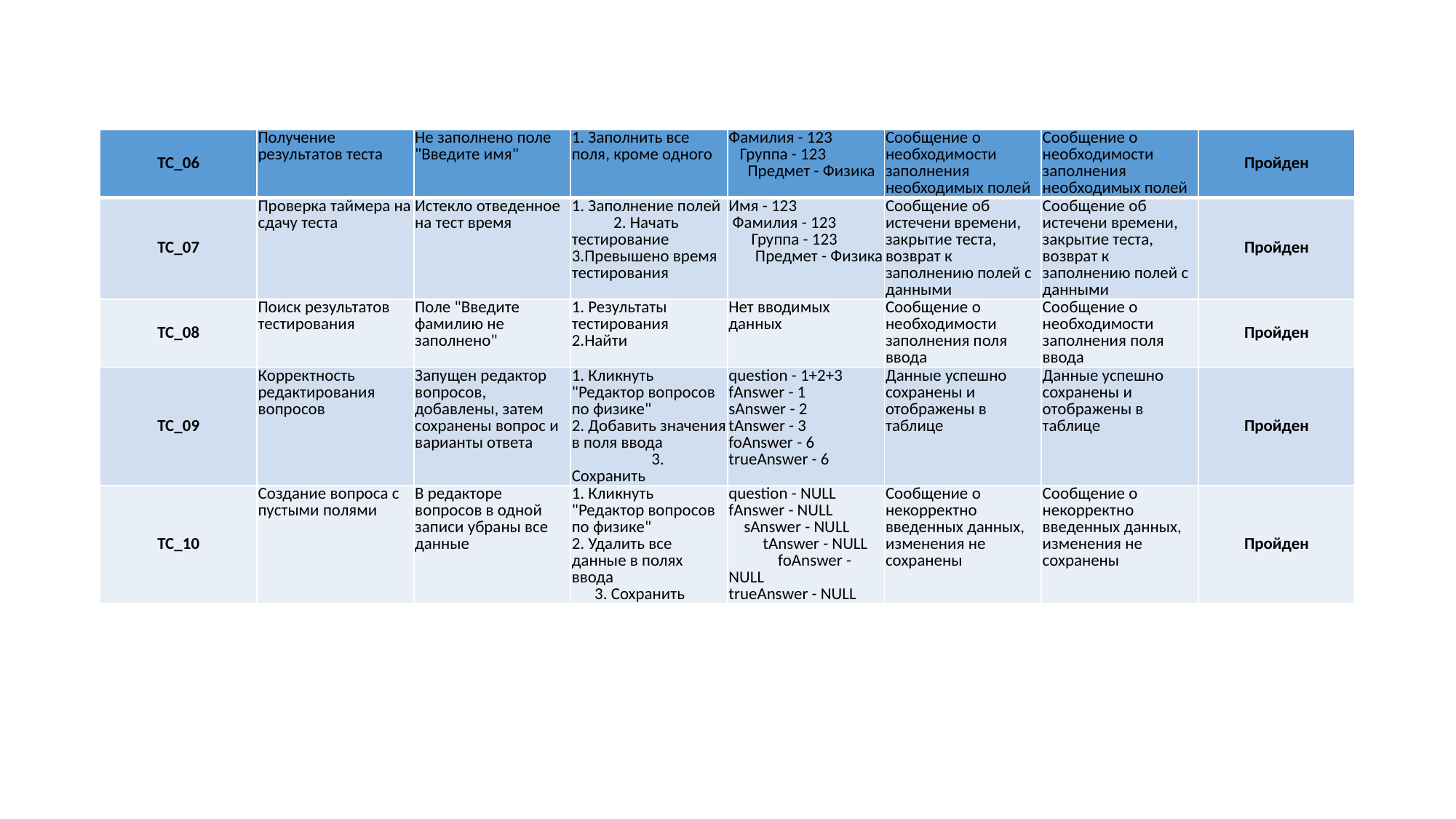

| TC\_06 | Получение результатов теста | Не заполнено поле "Введите имя" | 1. Заполнить все поля, кроме одного | Фамилия - 123 Группа - 123 Предмет - Физика | Сообщение о необходимости заполнения необходимых полей | Сообщение о необходимости заполнения необходимых полей | Пройден |
| --- | --- | --- | --- | --- | --- | --- | --- |
| TC\_07 | Проверка таймера на сдачу теста | Истекло отведенное на тест время | 1. Заполнение полей 2. Начать тестирование 3.Превышено время тестирования | Имя - 123 Фамилия - 123 Группа - 123 Предмет - Физика | Сообщение об истечени времени, закрытие теста, возврат к заполнению полей с данными | Сообщение об истечени времени, закрытие теста, возврат к заполнению полей с данными | Пройден |
| TC\_08 | Поиск результатов тестирования | Поле "Введите фамилию не заполнено" | 1. Результаты тестирования 2.Найти | Нет вводимых данных | Сообщение о необходимости заполнения поля ввода | Сообщение о необходимости заполнения поля ввода | Пройден |
| TC\_09 | Корректность редактирования вопросов | Запущен редактор вопросов, добавлены, затем сохранены вопрос и варианты ответа | 1. Кликнуть "Редактор вопросов по физике" 2. Добавить значения в поля ввода 3. Сохранить | question - 1+2+3 fAnswer - 1 sAnswer - 2 tAnswer - 3 foAnswer - 6 trueAnswer - 6 | Данные успешно сохранены и отображены в таблице | Данные успешно сохранены и отображены в таблице | Пройден |
| TC\_10 | Создание вопроса с пустыми полями | В редакторе вопросов в одной записи убраны все данные | 1. Кликнуть "Редактор вопросов по физике" 2. Удалить все данные в полях ввода 3. Сохранить | question - NULL fAnswer - NULL sAnswer - NULL tAnswer - NULL foAnswer - NULL trueAnswer - NULL | Сообщение о некорректно введенных данных, изменения не сохранены | Сообщение о некорректно введенных данных, изменения не сохранены | Пройден |